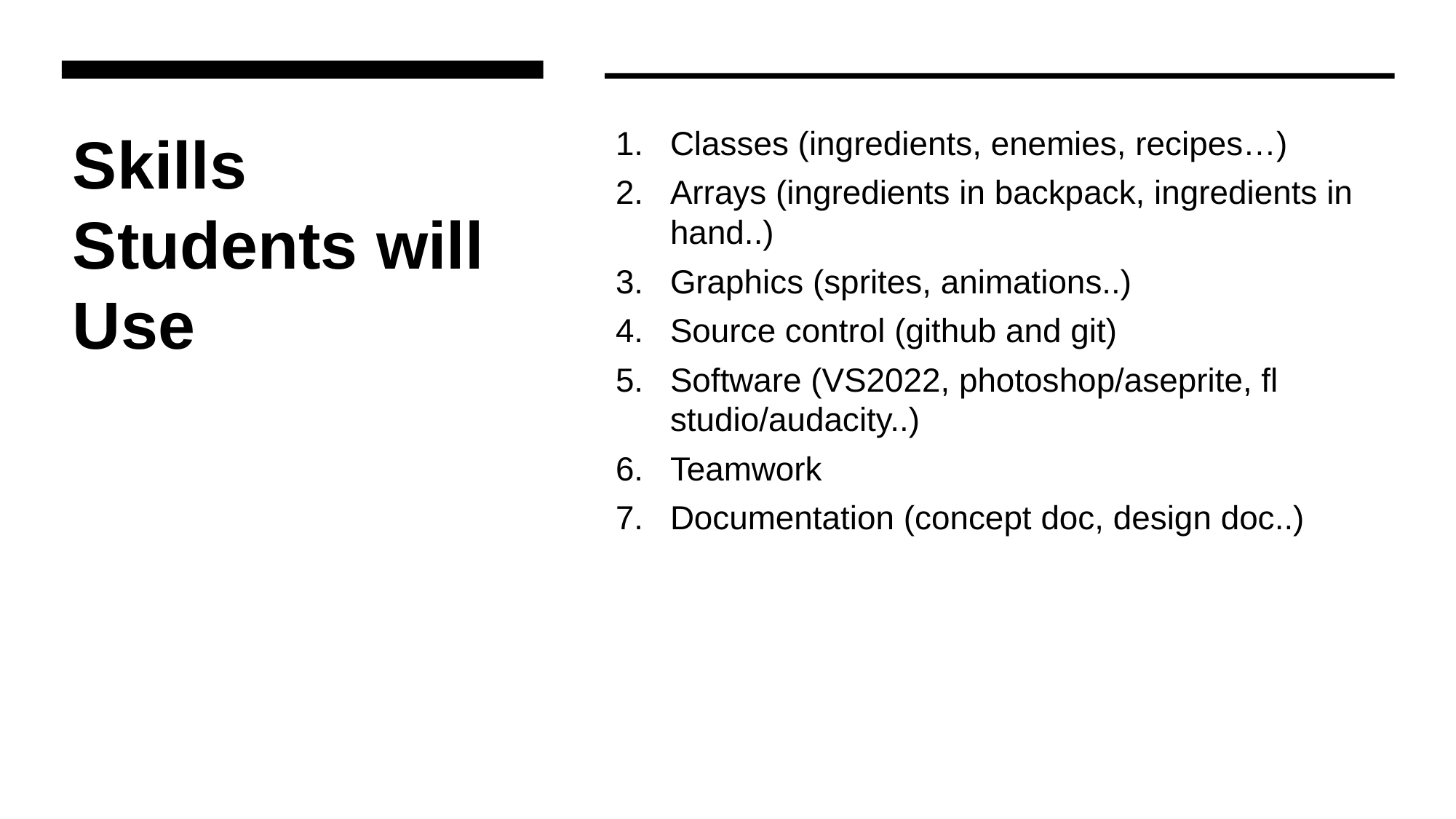

# Skills Students will Use
Classes (ingredients, enemies, recipes…)
Arrays (ingredients in backpack, ingredients in hand..)
Graphics (sprites, animations..)
Source control (github and git)
Software (VS2022, photoshop/aseprite, fl studio/audacity..)
Teamwork
Documentation (concept doc, design doc..)